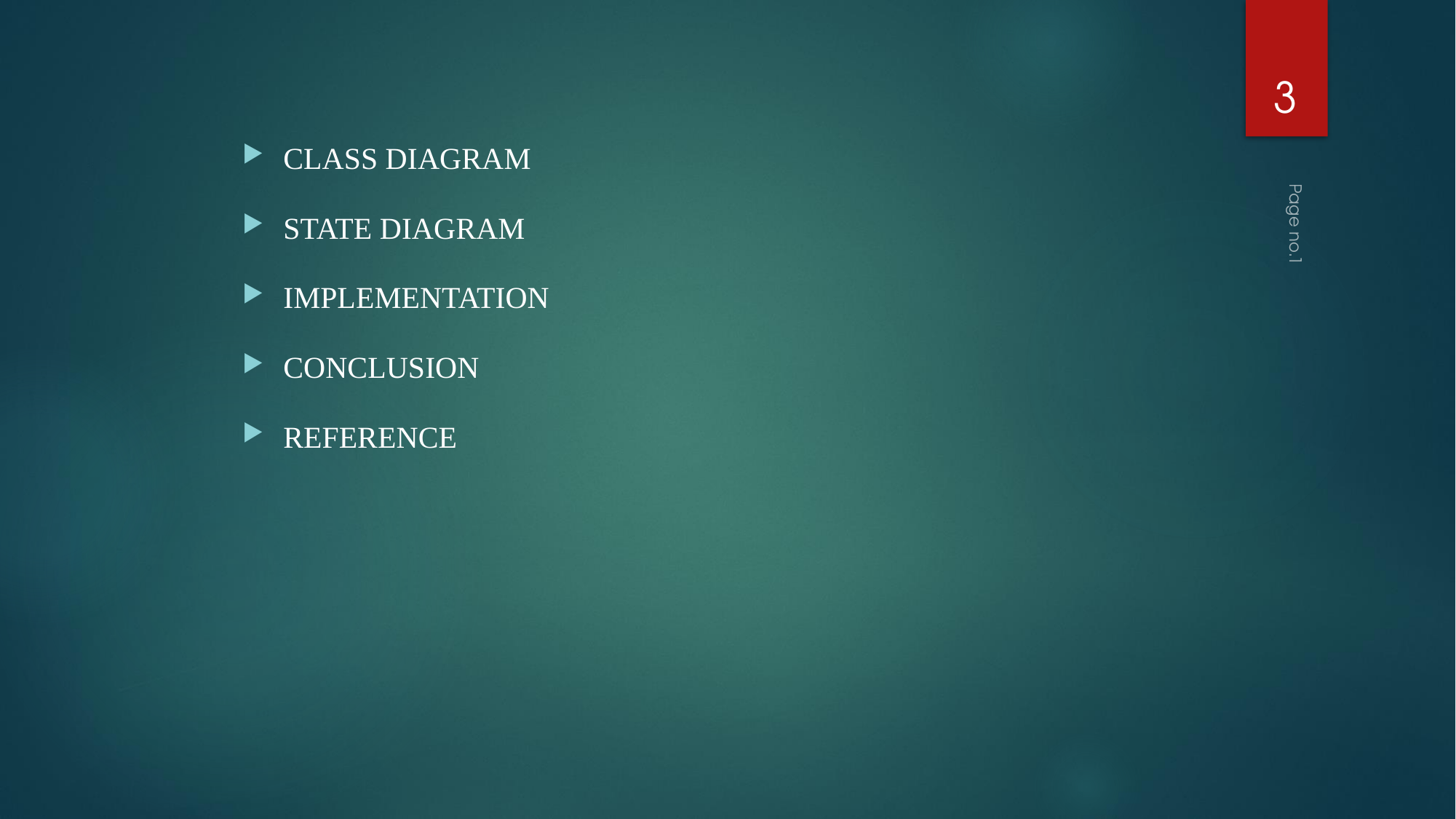

3
#
CLASS DIAGRAM
STATE DIAGRAM
IMPLEMENTATION
CONCLUSION
REFERENCE
Page no.1